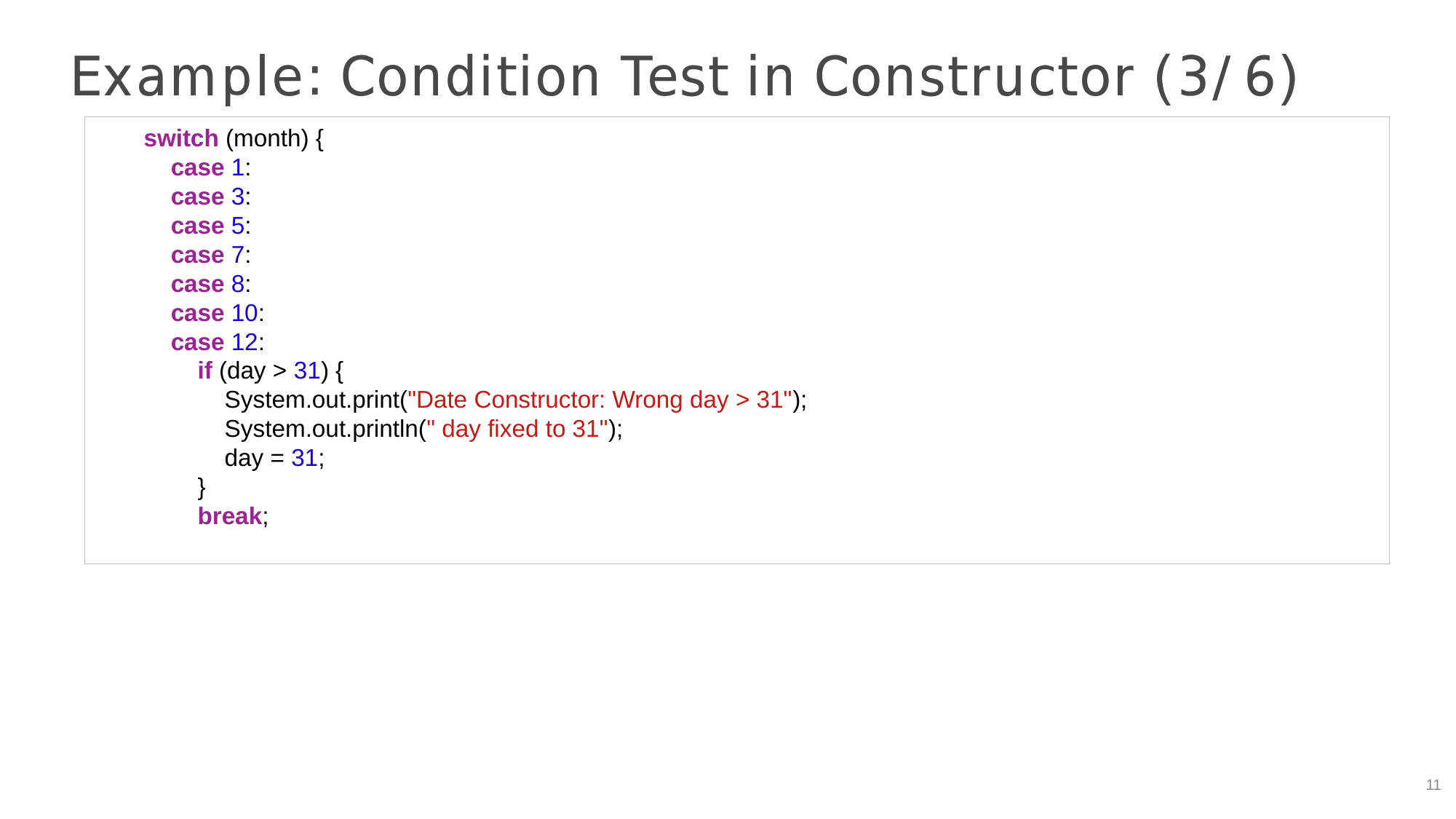

# Example: Condition Test in Constructor (3/6)
        switch (month) {
            case 1:
            case 3:
            case 5:
            case 7:
            case 8:
            case 10:
            case 12:
                if (day > 31) {
                    System.out.print("Date Constructor: Wrong day > 31");
                    System.out.println(" day fixed to 31");
                    day = 31;
                }
                break;

11